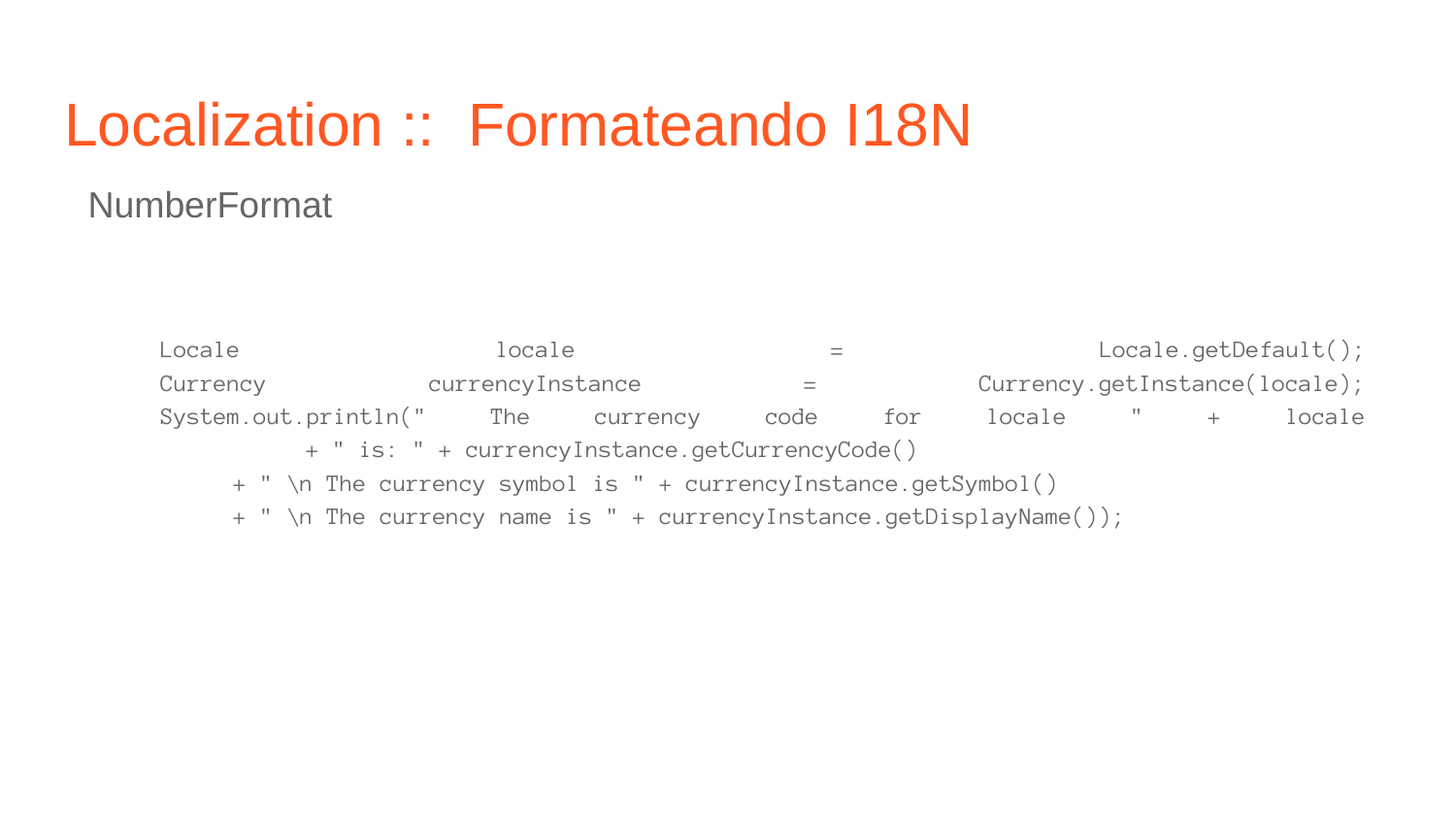

# Localization ::  Formateando I18N
NumberFormat

Locale locale = Locale.getDefault();
Currency currencyInstance = Currency.getInstance(locale);
System.out.println(" The currency code for locale " + locale
	+ " is: " + currencyInstance.getCurrencyCode()
+ " \n The currency symbol is " + currencyInstance.getSymbol()
+ " \n The currency name is " + currencyInstance.getDisplayName());